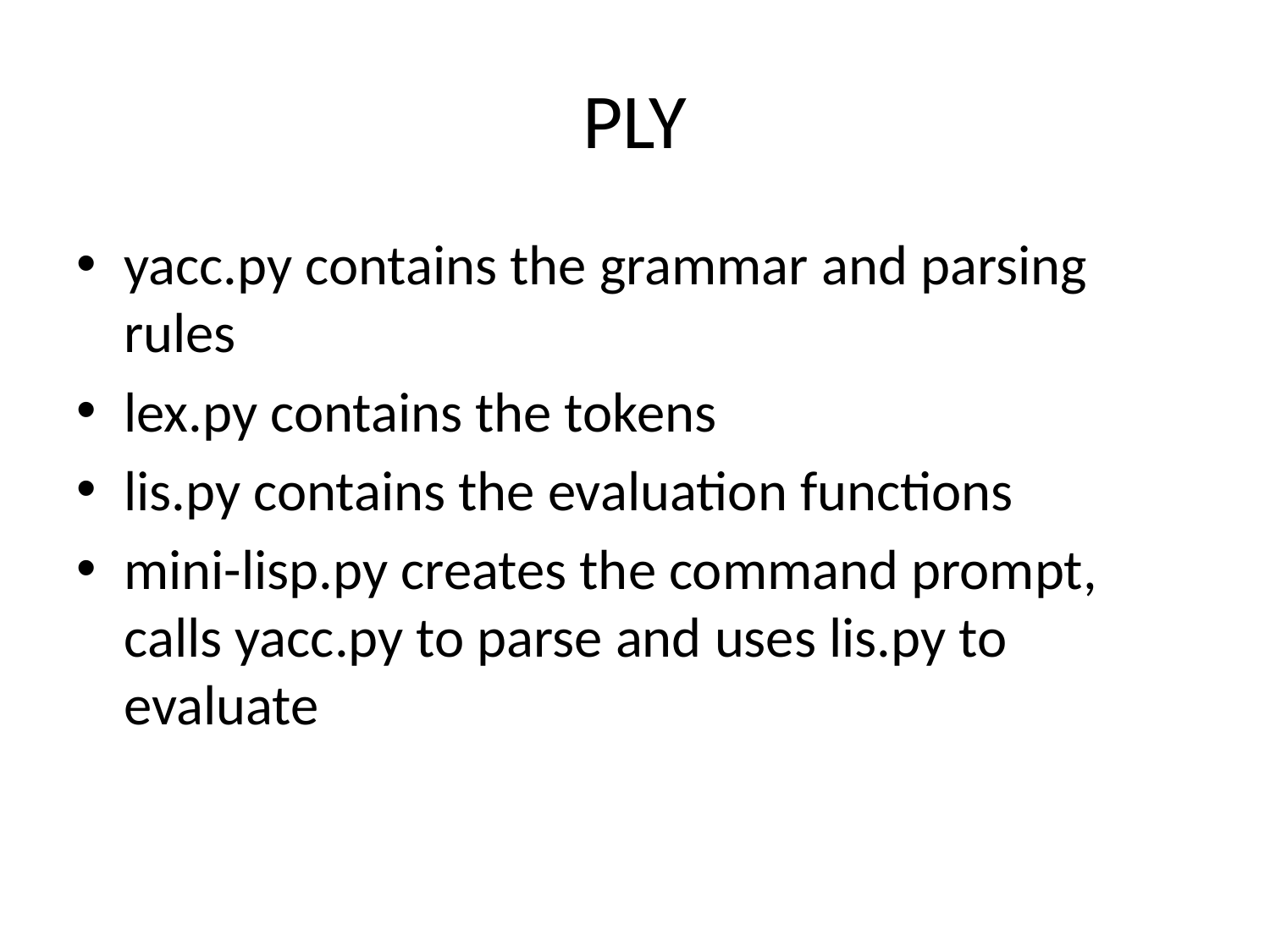

# PLY
yacc.py contains the grammar and parsing rules
lex.py contains the tokens
lis.py contains the evaluation functions
mini-lisp.py creates the command prompt, calls yacc.py to parse and uses lis.py to evaluate